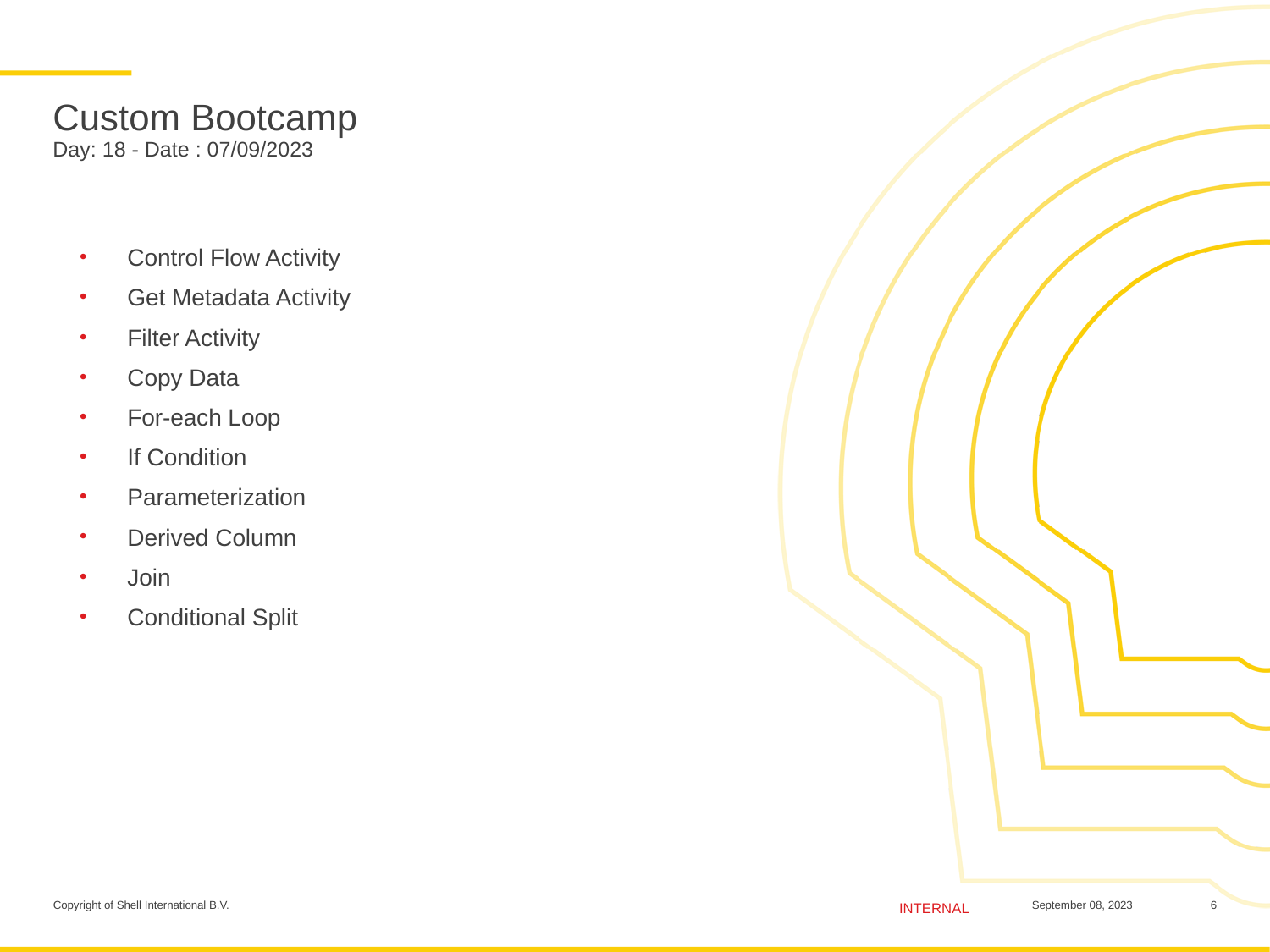

# Custom Bootcamp Day: 18 - Date : 07/09/2023
Control Flow Activity
Get Metadata Activity
Filter Activity
Copy Data
For-each Loop
If Condition
Parameterization
Derived Column
Join
Conditional Split

6
September 08, 2023